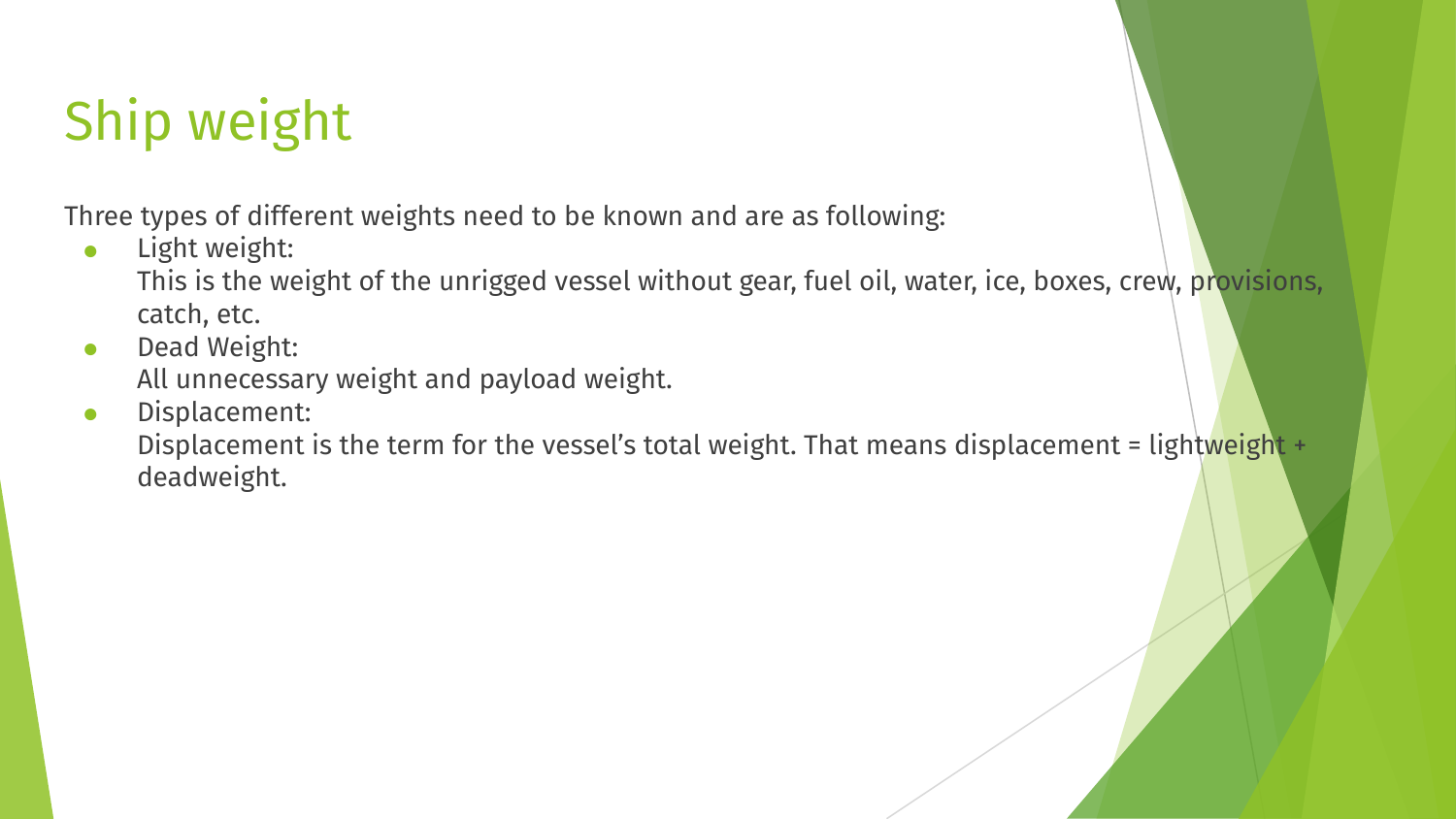

# Ship weight
Three types of different weights need to be known and are as following:
Light weight:
This is the weight of the unrigged vessel without gear, fuel oil, water, ice, boxes, crew, provisions, catch, etc.
Dead Weight:
All unnecessary weight and payload weight.
Displacement:
Displacement is the term for the vessel’s total weight. That means displacement = lightweight + deadweight.